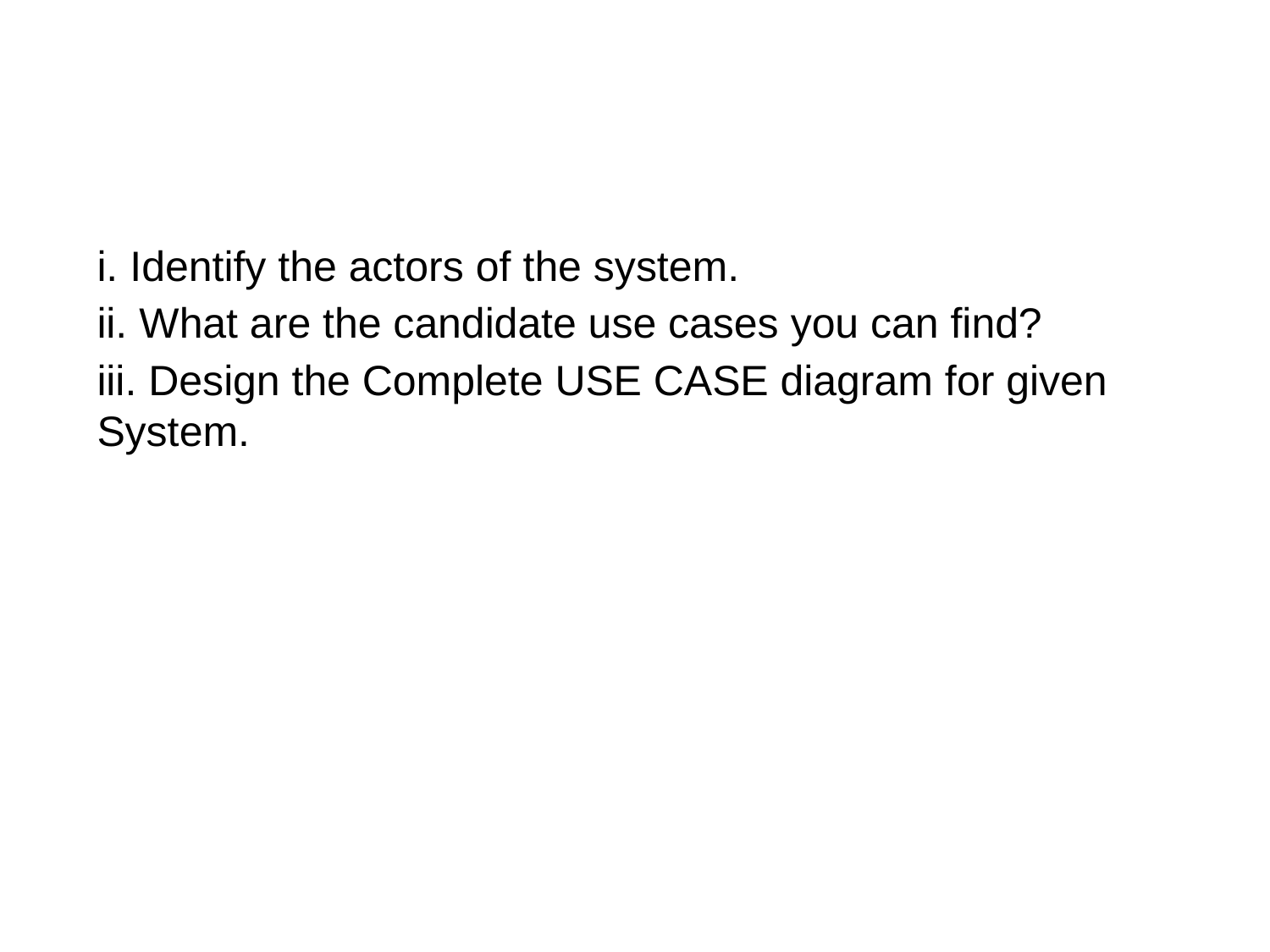

i. Identify the actors of the system.
ii. What are the candidate use cases you can find?
iii. Design the Complete USE CASE diagram for given      System.